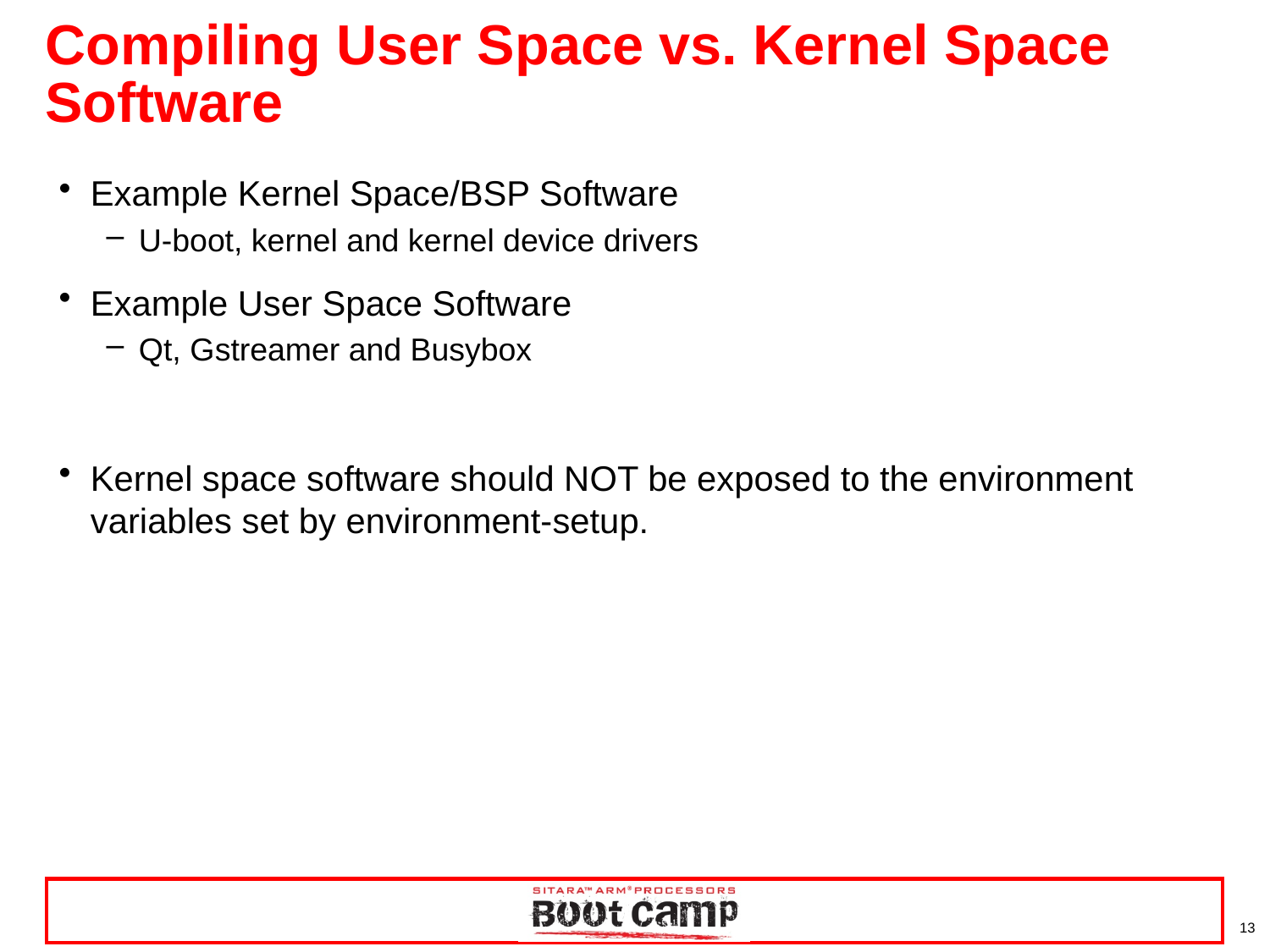

# Compiling User Space vs. Kernel Space Software
Example Kernel Space/BSP Software
U-boot, kernel and kernel device drivers
Example User Space Software
Qt, Gstreamer and Busybox

Kernel space software should NOT be exposed to the environment variables set by environment-setup.